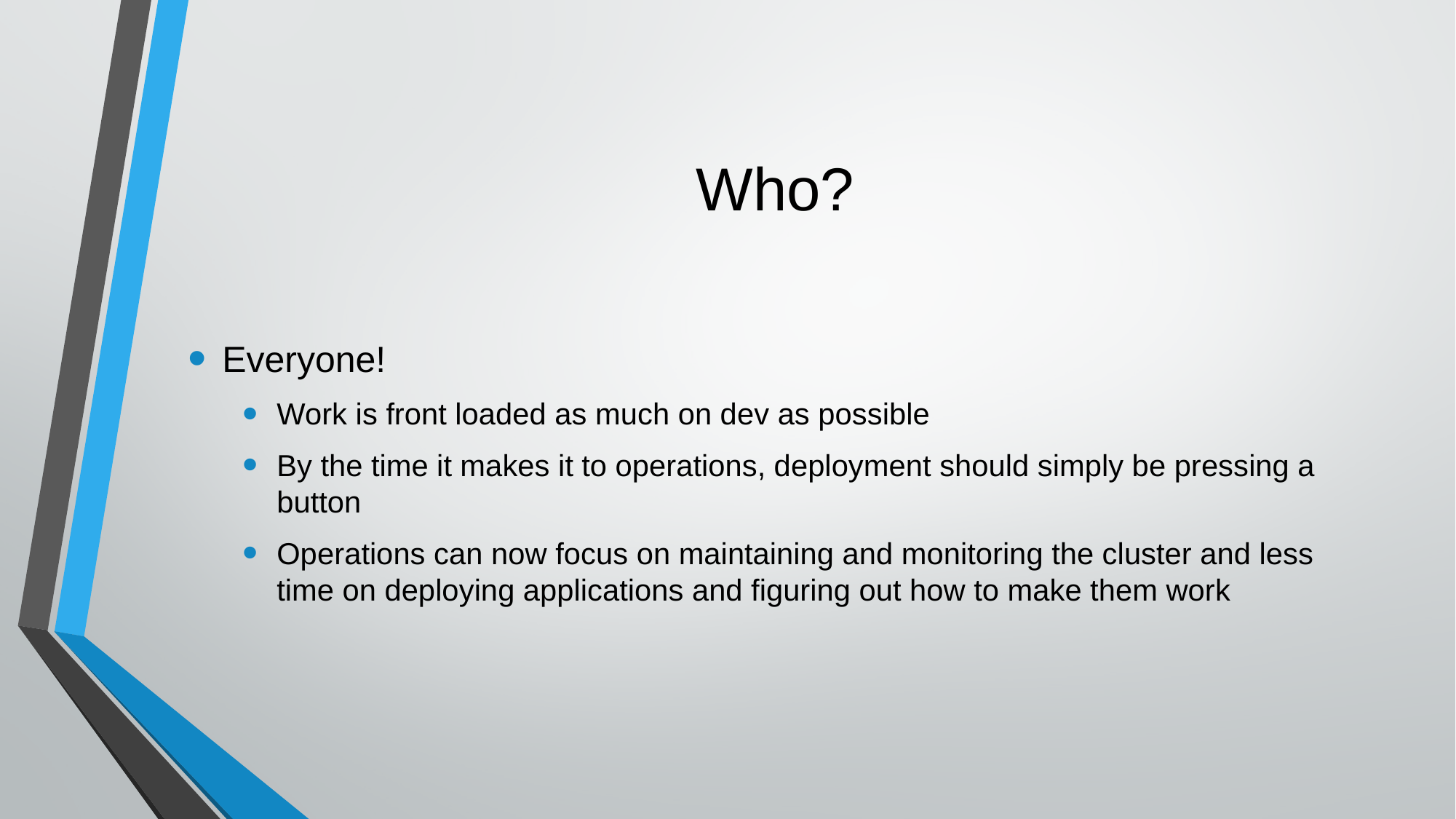

# Who?
Everyone!
Work is front loaded as much on dev as possible
By the time it makes it to operations, deployment should simply be pressing a button
Operations can now focus on maintaining and monitoring the cluster and less time on deploying applications and figuring out how to make them work